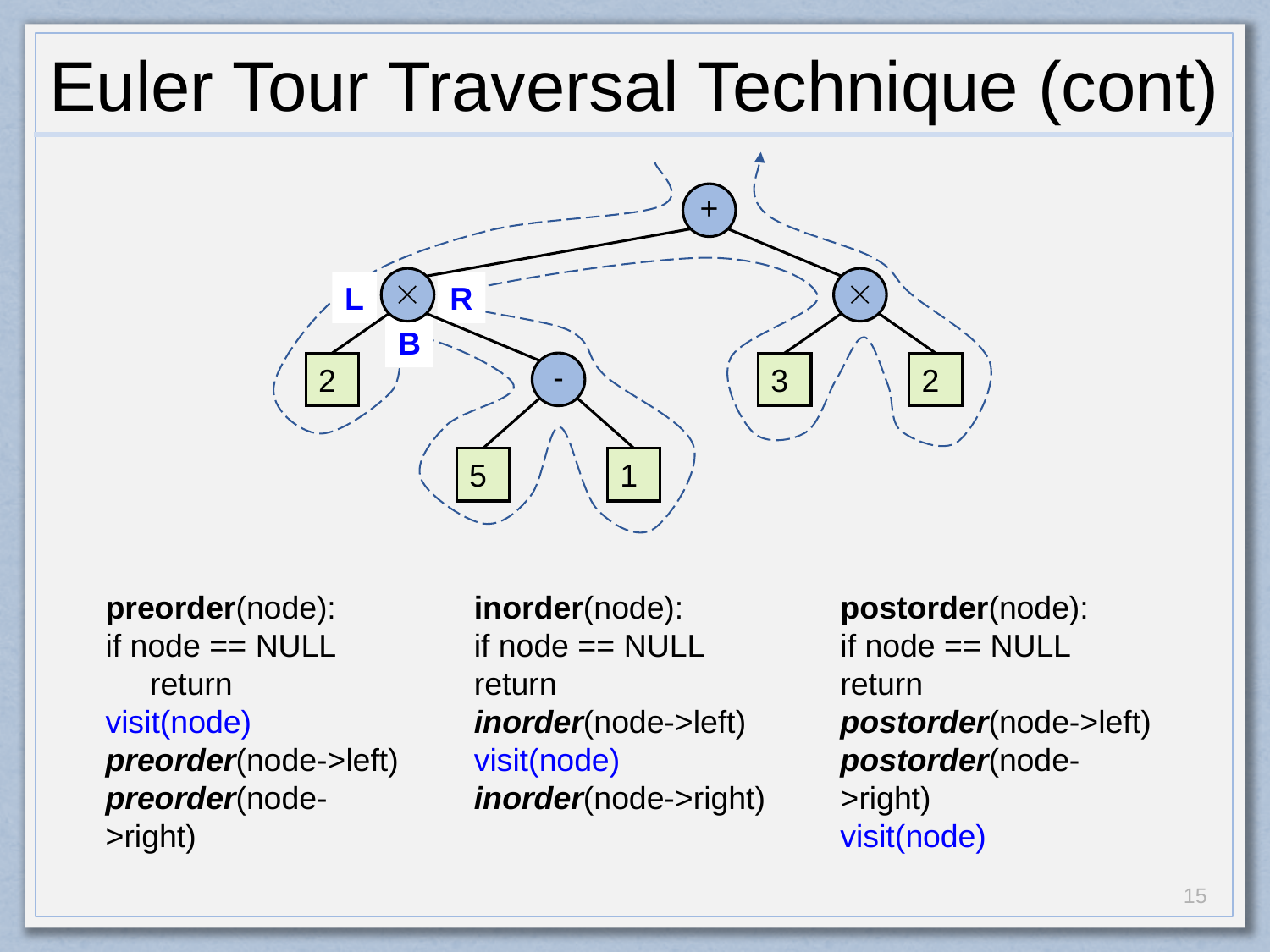

# Euler Tour Traversal Technique (cont)

+
×
×
L
R
B
2
-
3
2
5
1
preorder(node):
if node == NULL
     return
visit(node)
preorder(node->left)
preorder(node->right)
inorder(node):
if node == NULL
return
inorder(node->left)
visit(node)
inorder(node->right)
postorder(node):
if node == NULL
return
postorder(node->left)
postorder(node->right)
visit(node)
15